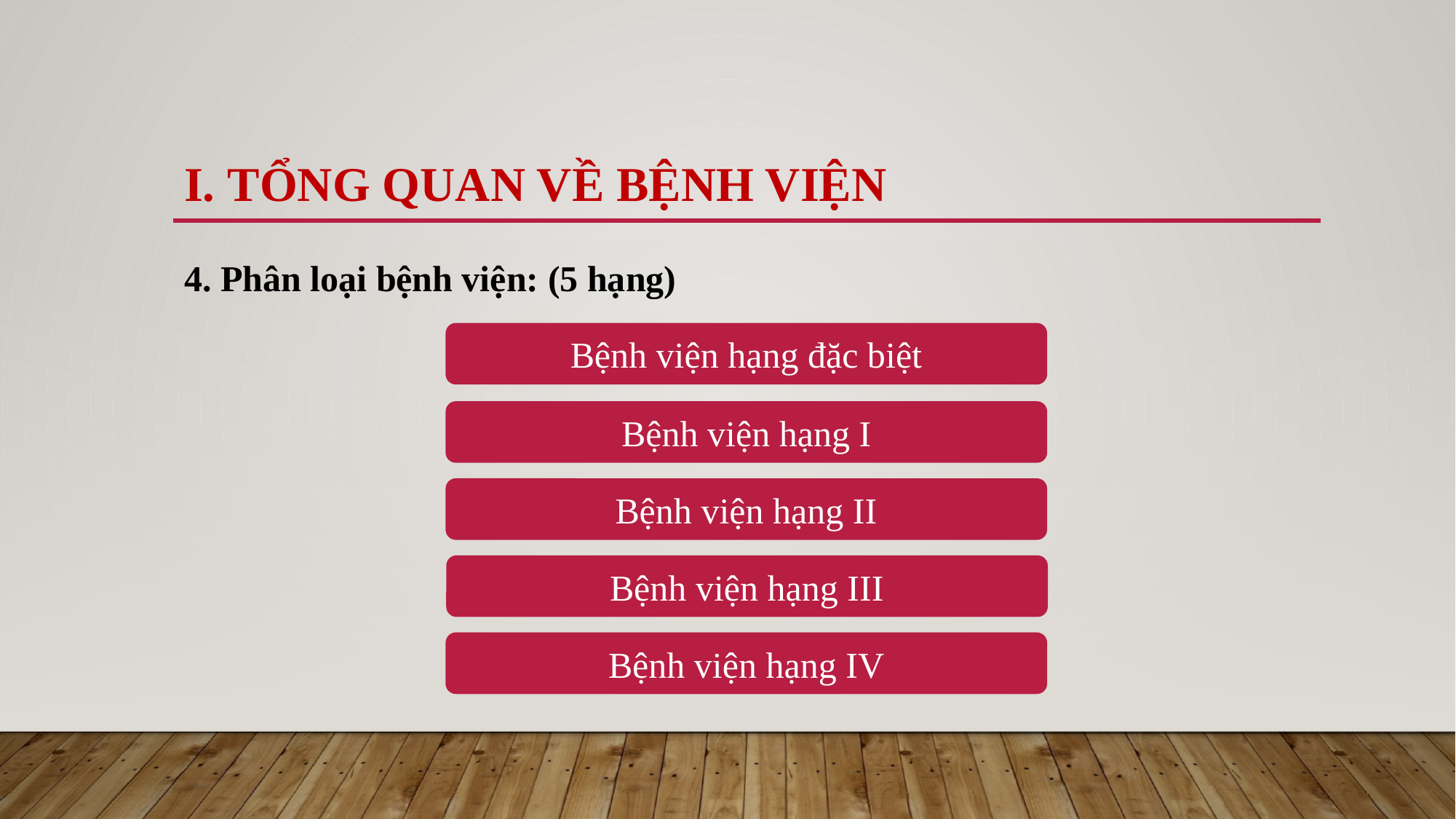

# I. Tổng quan về bệnh viện
4. Phân loại bệnh viện: (5 hạng)
Bệnh viện hạng đặc biệt
Bệnh viện hạng I
Bệnh viện hạng II
Bệnh viện hạng III
Bệnh viện hạng IV